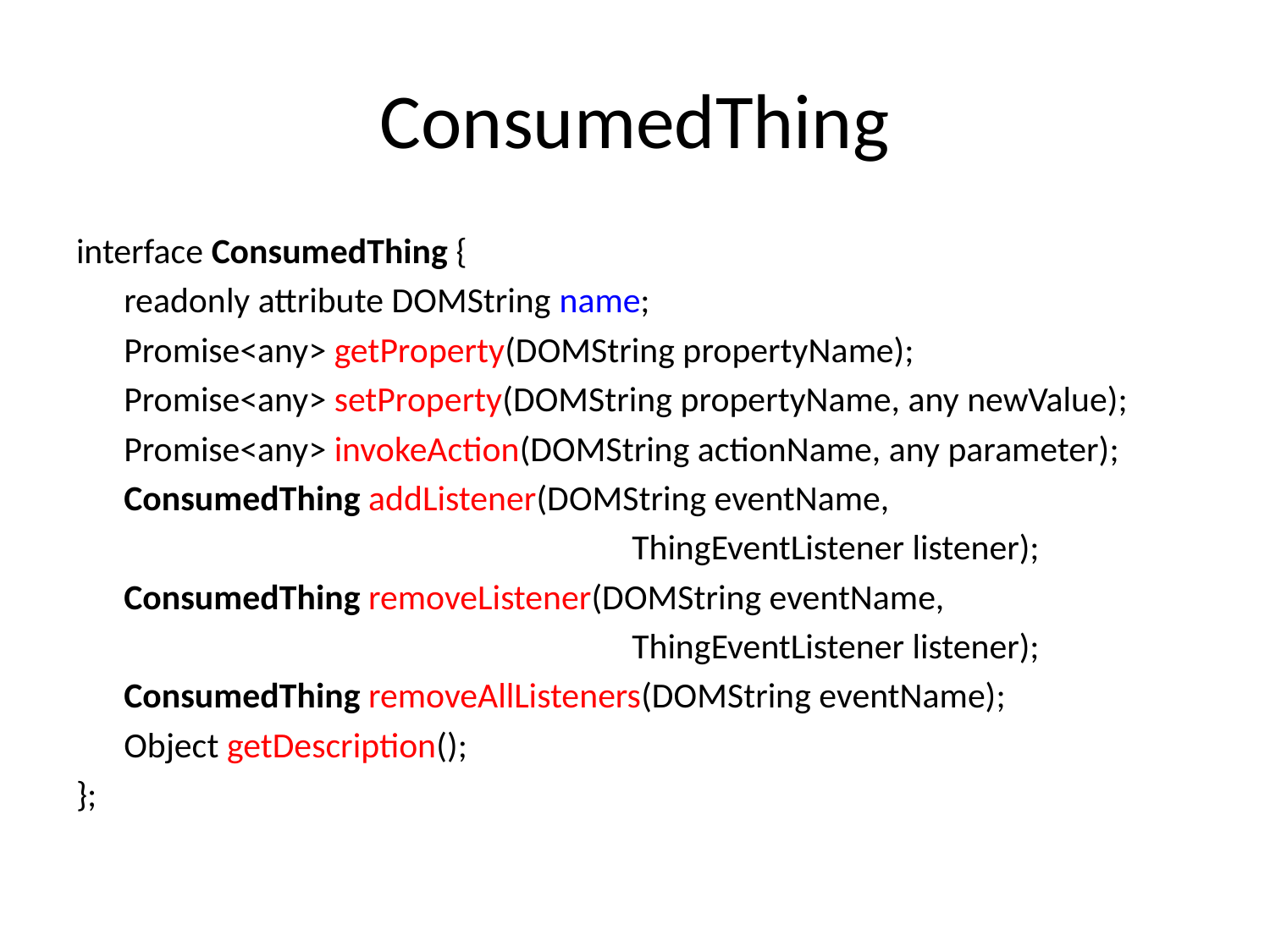

# ConsumedThing
interface ConsumedThing {
	readonly attribute DOMString name;
	Promise<any> getProperty(DOMString propertyName);
	Promise<any> setProperty(DOMString propertyName, any newValue);
	Promise<any> invokeAction(DOMString actionName, any parameter);
	ConsumedThing addListener(DOMString eventName,
					ThingEventListener listener);
	ConsumedThing removeListener(DOMString eventName,
					ThingEventListener listener);
	ConsumedThing removeAllListeners(DOMString eventName);
	Object getDescription();
};